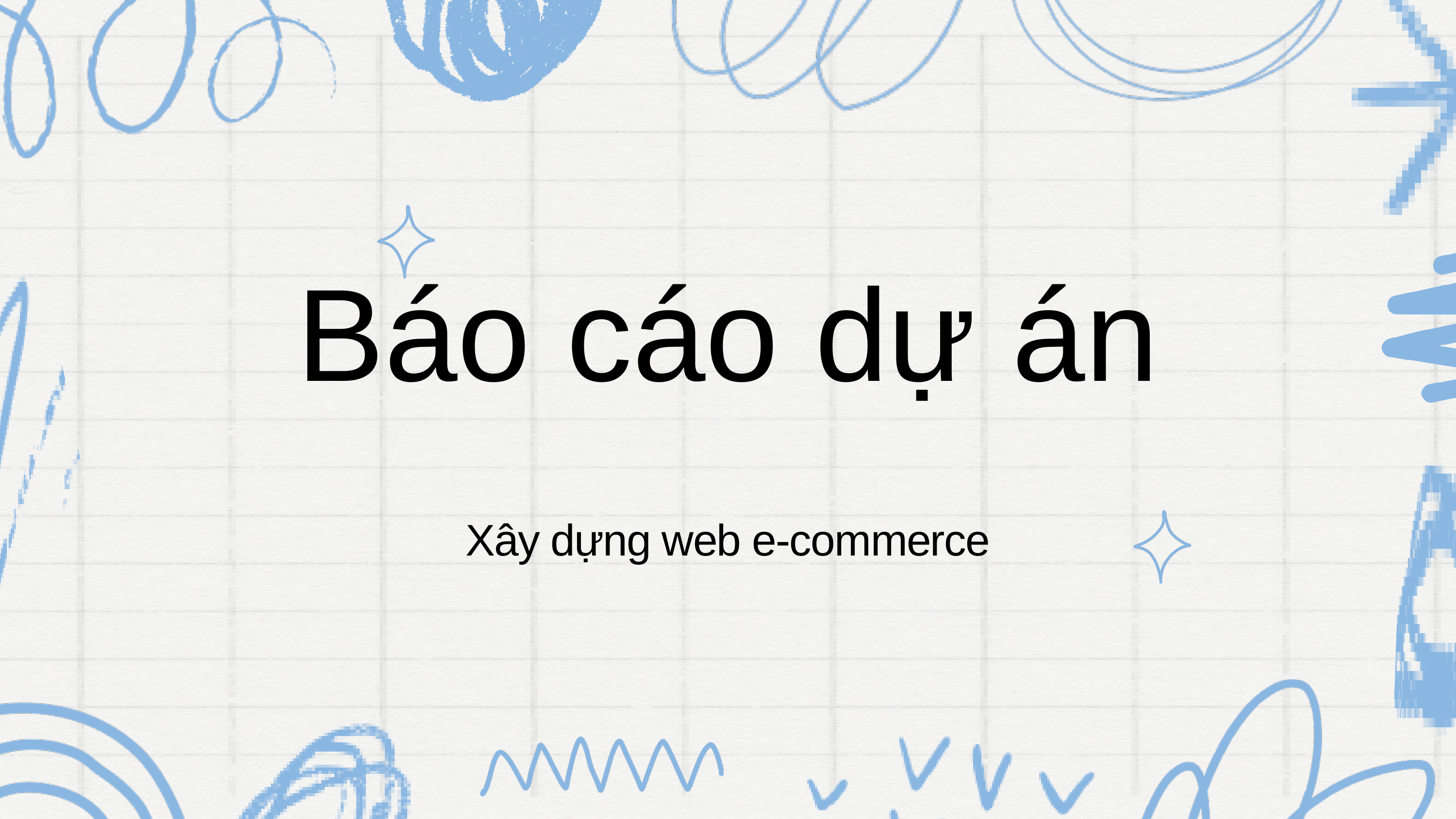

Báo cáo dự án

Xây dựng web e-commerce